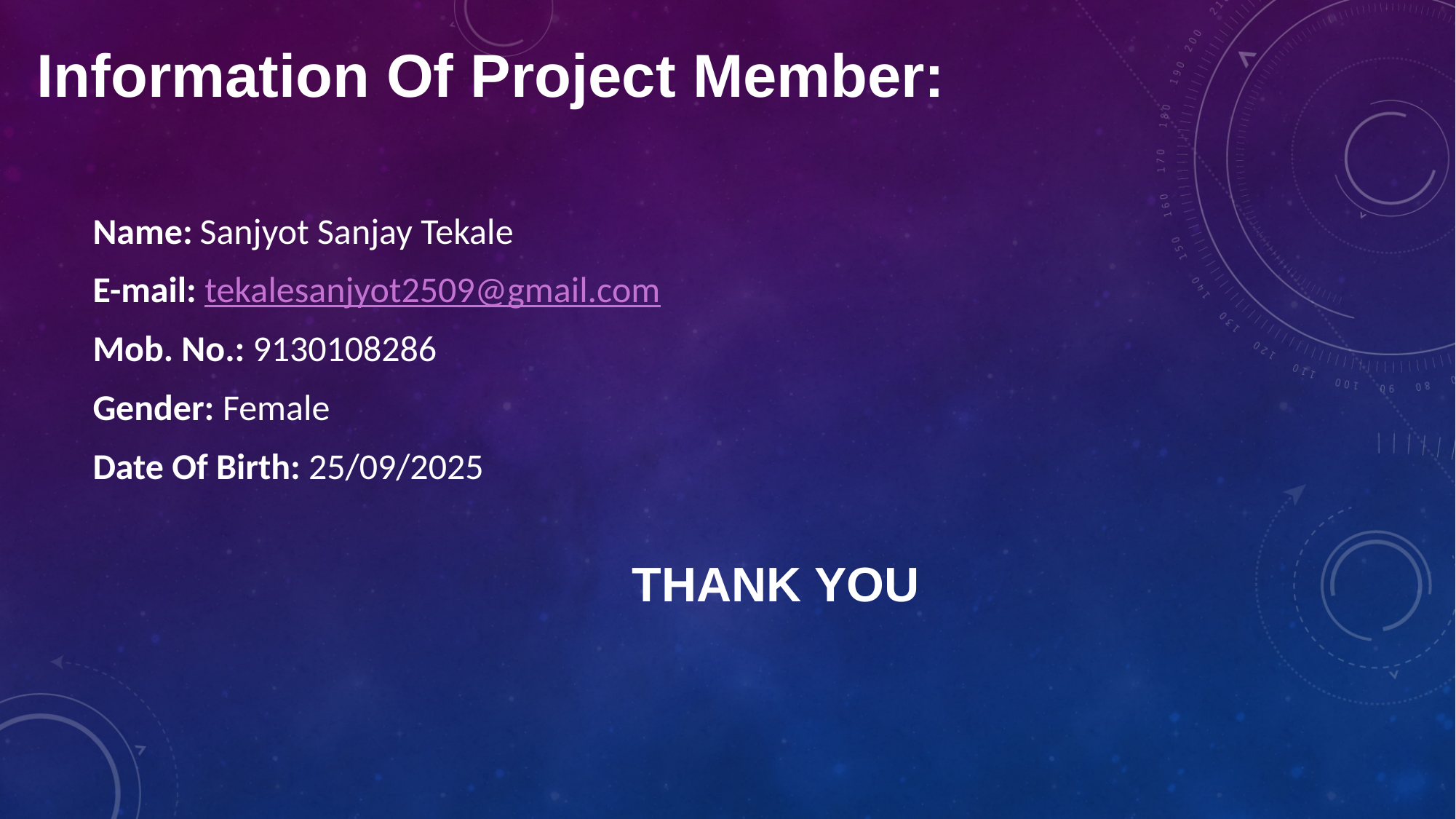

# Information Of Project Member:
Name: Sanjyot Sanjay Tekale
E-mail: tekalesanjyot2509@gmail.com
Mob. No.: 9130108286
Gender: Female
Date Of Birth: 25/09/2025

                                                                              THANK YOU